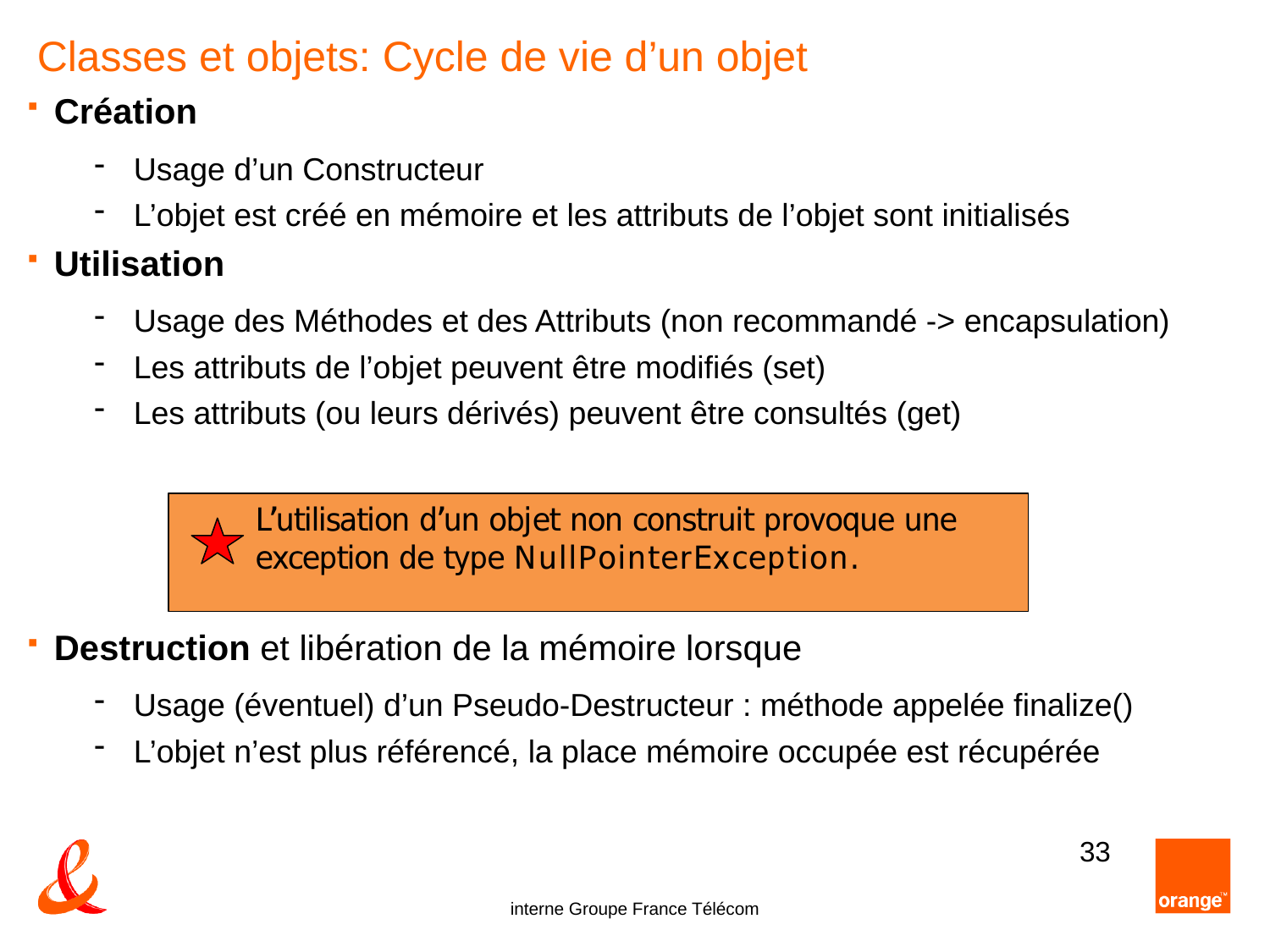

Classes et objets: Cycle de vie d’un objet
Création
Usage d’un Constructeur
L’objet est créé en mémoire et les attributs de l’objet sont initialisés
Utilisation
Usage des Méthodes et des Attributs (non recommandé -> encapsulation)
Les attributs de l’objet peuvent être modifiés (set)
Les attributs (ou leurs dérivés) peuvent être consultés (get)

Destruction et libération de la mémoire lorsque
Usage (éventuel) d’un Pseudo-Destructeur : méthode appelée finalize()
L’objet n’est plus référencé, la place mémoire occupée est récupérée

L’utilisation d’un objet non construit provoque une exception de type NullPointerException.

33